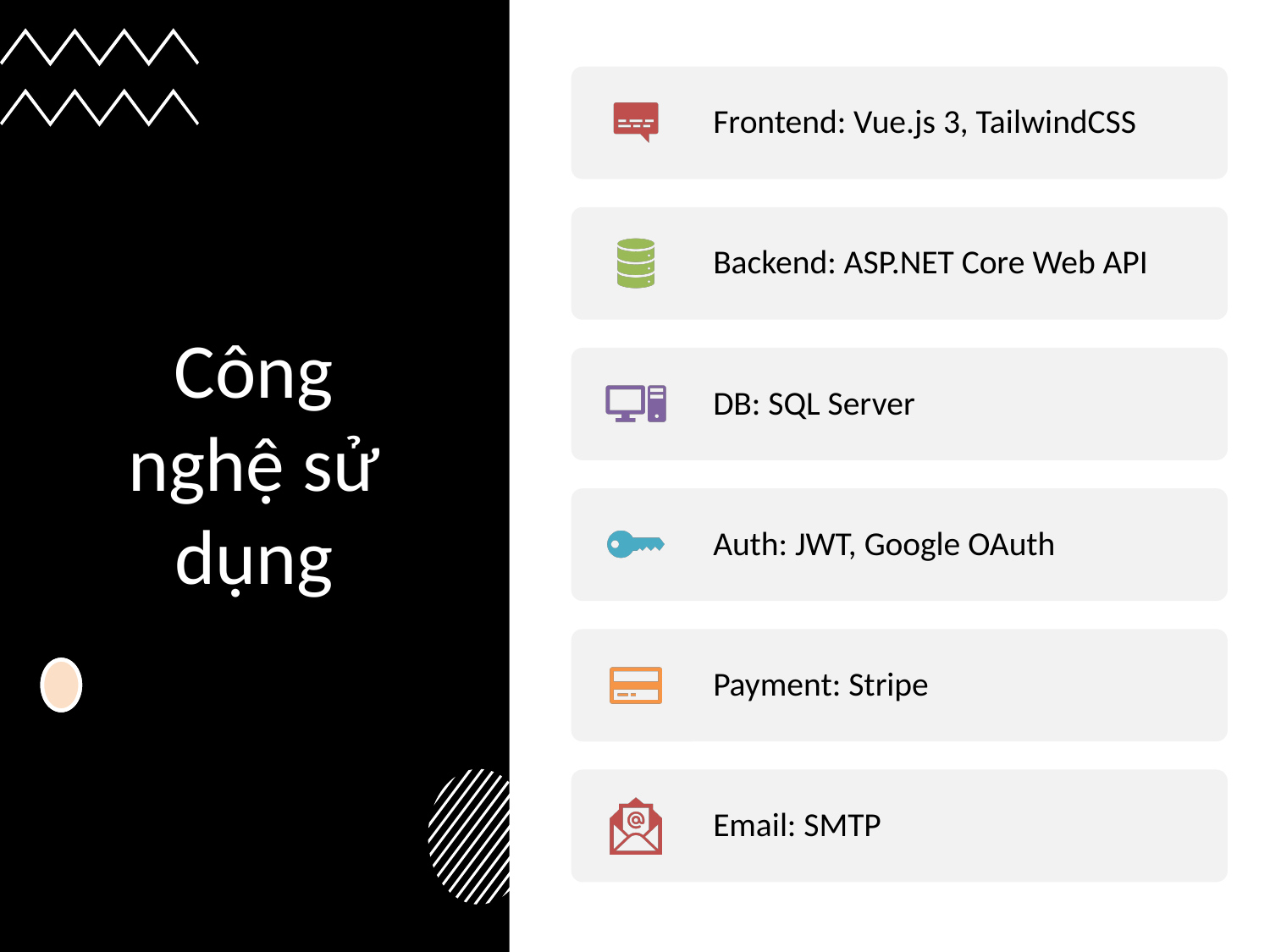

Frontend: Vue.js 3, TailwindCSS
Backend: ASP.NET Core Web API
DB: SQL Server
Auth: JWT, Google OAuth
Payment: Stripe
Email: SMTP
# Công nghệ sử dụng